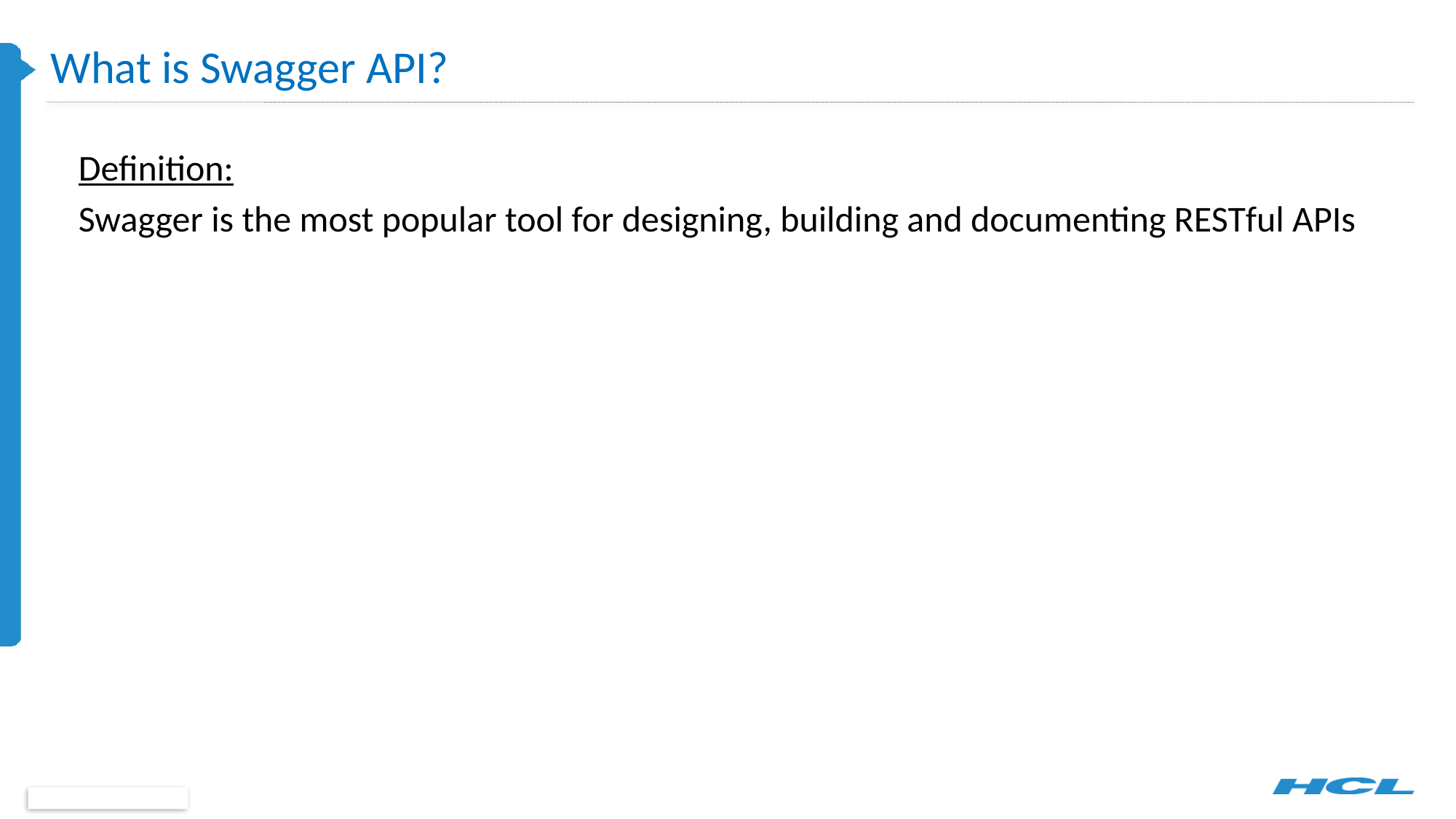

# What is Swagger API?
Definition:
Swagger is the most popular tool for designing, building and documenting RESTful APIs